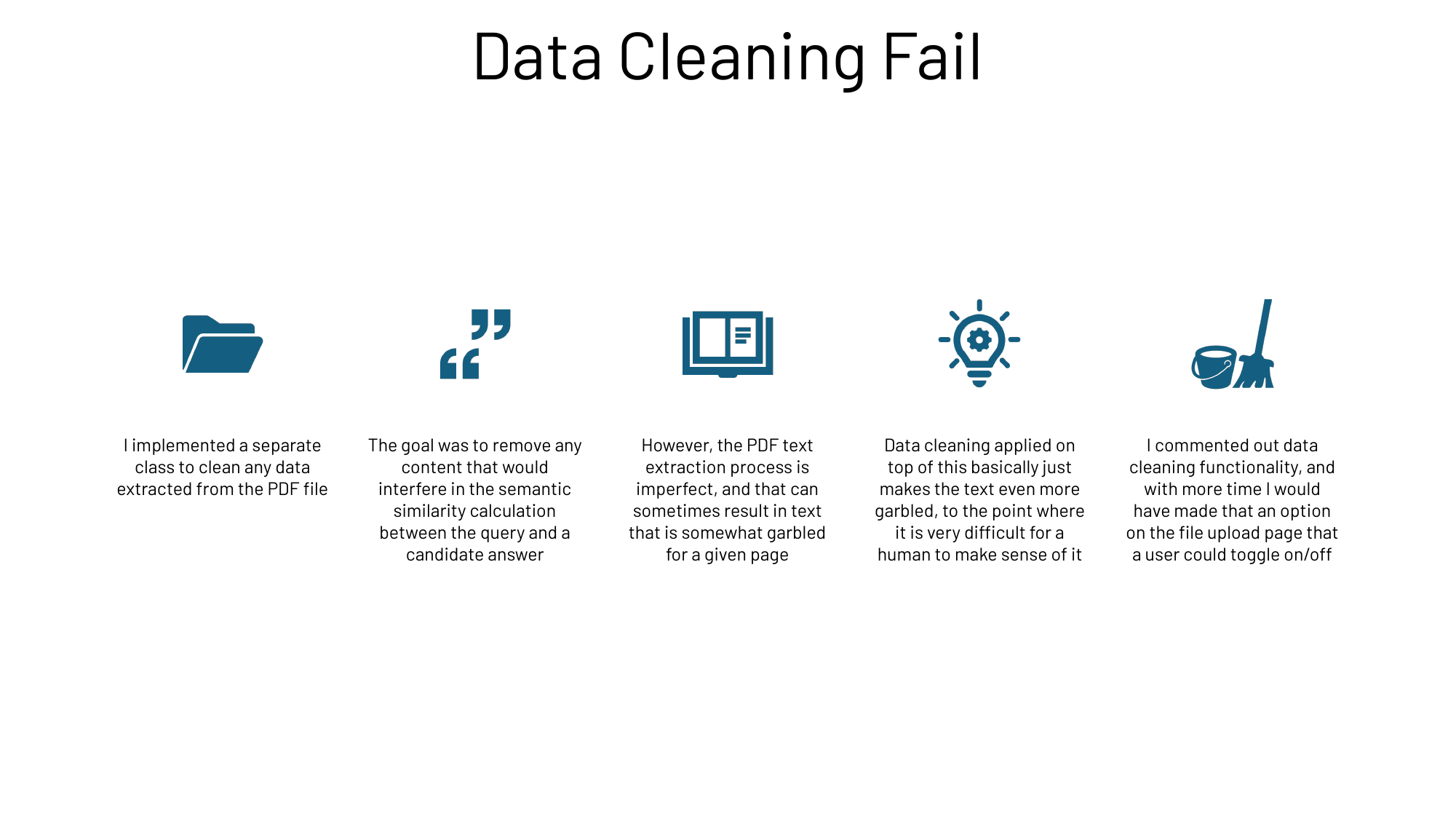

# Data Cleaning Fail
I implemented a separate class to clean any data extracted from the PDF file
The goal was to remove any content that would interfere in the semantic similarity calculation between the query and a candidate answer
However, the PDF text extraction process is imperfect, and that can sometimes result in text that is somewhat garbled for a given page
Data cleaning applied on top of this basically just makes the text even more garbled, to the point where it is very difficult for a human to make sense of it
I commented out data cleaning functionality, and with more time I would have made that an option on the file upload page that a user could toggle on/off